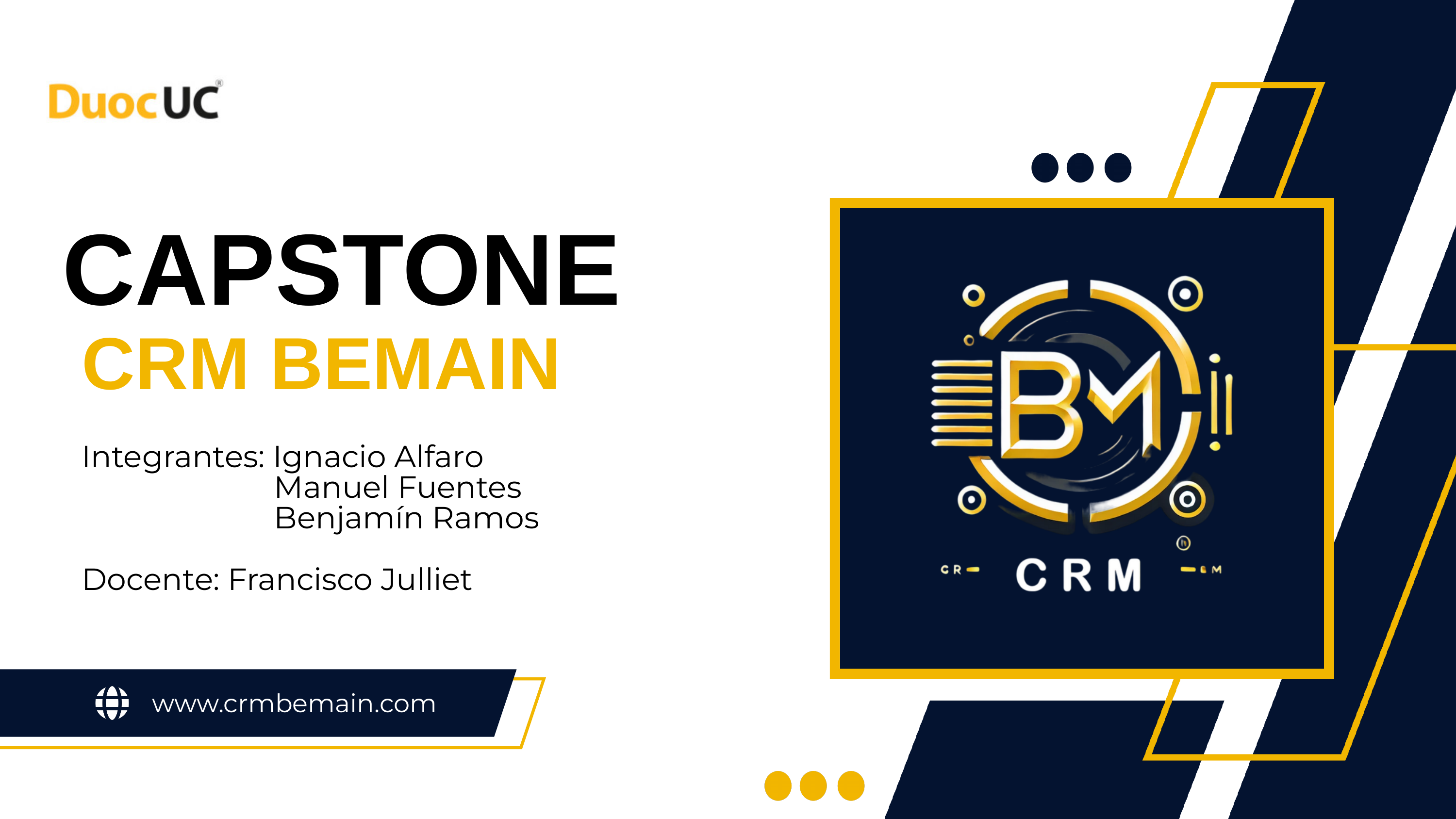

CAPSTONE

CRM BEMAIN
Integrantes: Ignacio Alfaro
                        Manuel Fuentes
                        Benjamín Ramos

Docente: Francisco Julliet

www.crmbemain.com